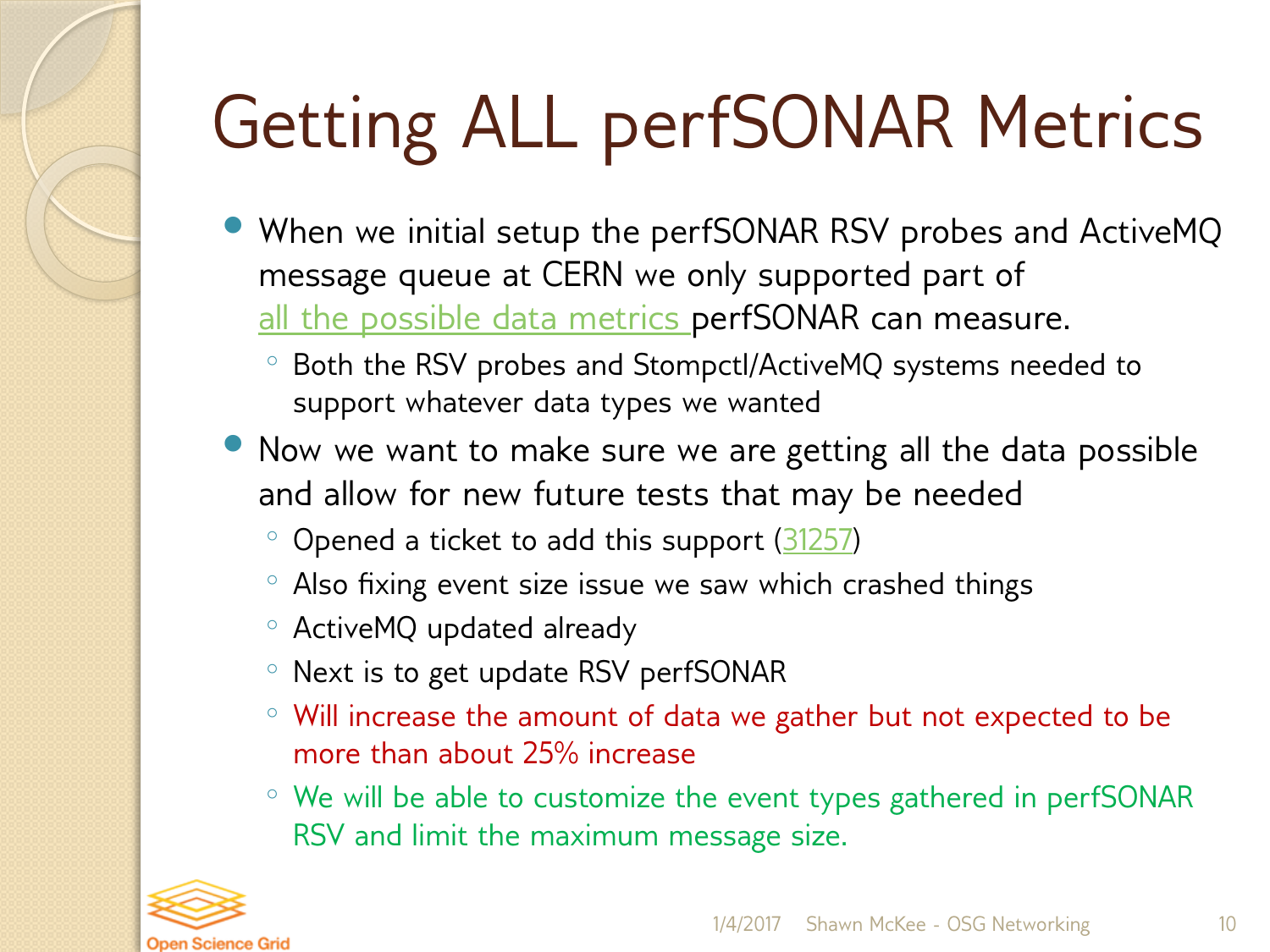

# Getting ALL perfSONAR Metrics
When we initial setup the perfSONAR RSV probes and ActiveMQ message queue at CERN we only supported part of all the possible data metrics perfSONAR can measure.
Both the RSV probes and Stompctl/ActiveMQ systems needed to support whatever data types we wanted
Now we want to make sure we are getting all the data possible and allow for new future tests that may be needed
Opened a ticket to add this support (31257)
Also fixing event size issue we saw which crashed things
ActiveMQ updated already
Next is to get update RSV perfSONAR
Will increase the amount of data we gather but not expected to be more than about 25% increase
We will be able to customize the event types gathered in perfSONAR RSV and limit the maximum message size.
1/4/2017
Shawn McKee - OSG Networking
10